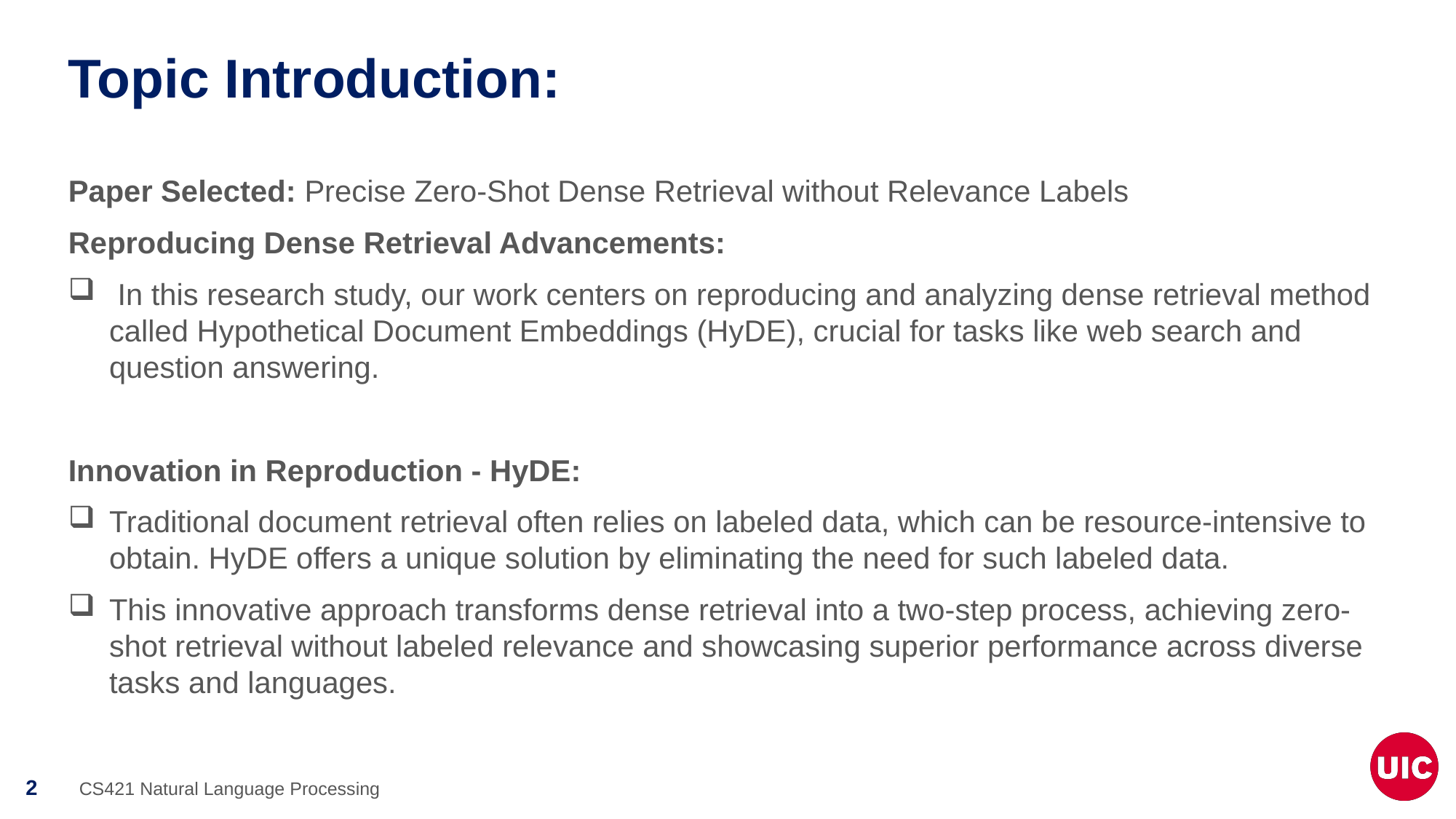

# Topic Introduction:
Paper Selected: Precise Zero-Shot Dense Retrieval without Relevance Labels
Reproducing Dense Retrieval Advancements:
 In this research study, our work centers on reproducing and analyzing dense retrieval method called Hypothetical Document Embeddings (HyDE), crucial for tasks like web search and question answering.

Innovation in Reproduction - HyDE:
Traditional document retrieval often relies on labeled data, which can be resource-intensive to obtain. HyDE offers a unique solution by eliminating the need for such labeled data.
This innovative approach transforms dense retrieval into a two-step process, achieving zero-shot retrieval without labeled relevance and showcasing superior performance across diverse tasks and languages.

CS421 Natural Language Processing